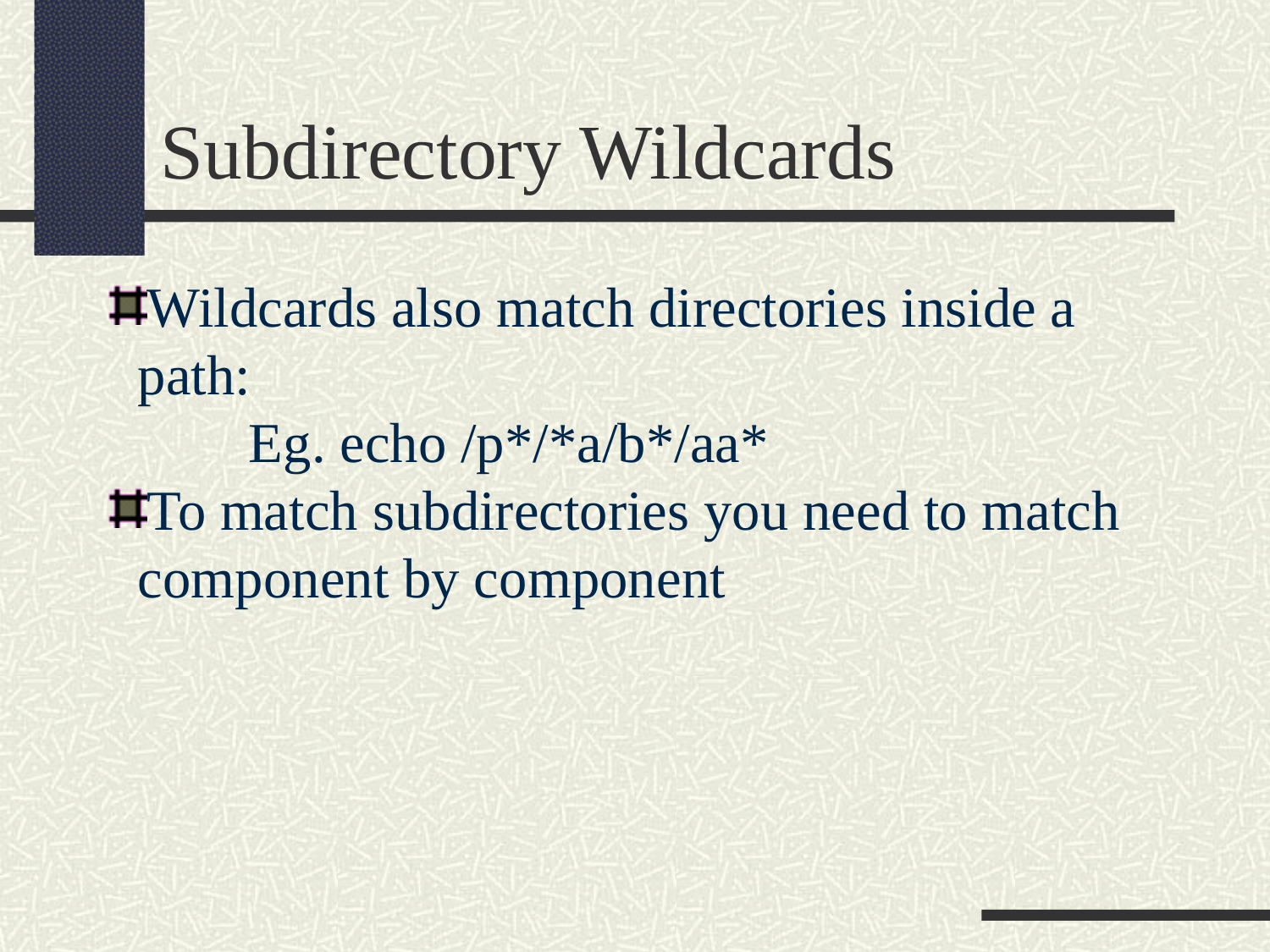

Subdirectory Wildcards
Wildcards also match directories inside a path:
	 Eg. echo /p*/*a/b*/aa*
To match subdirectories you need to match component by component